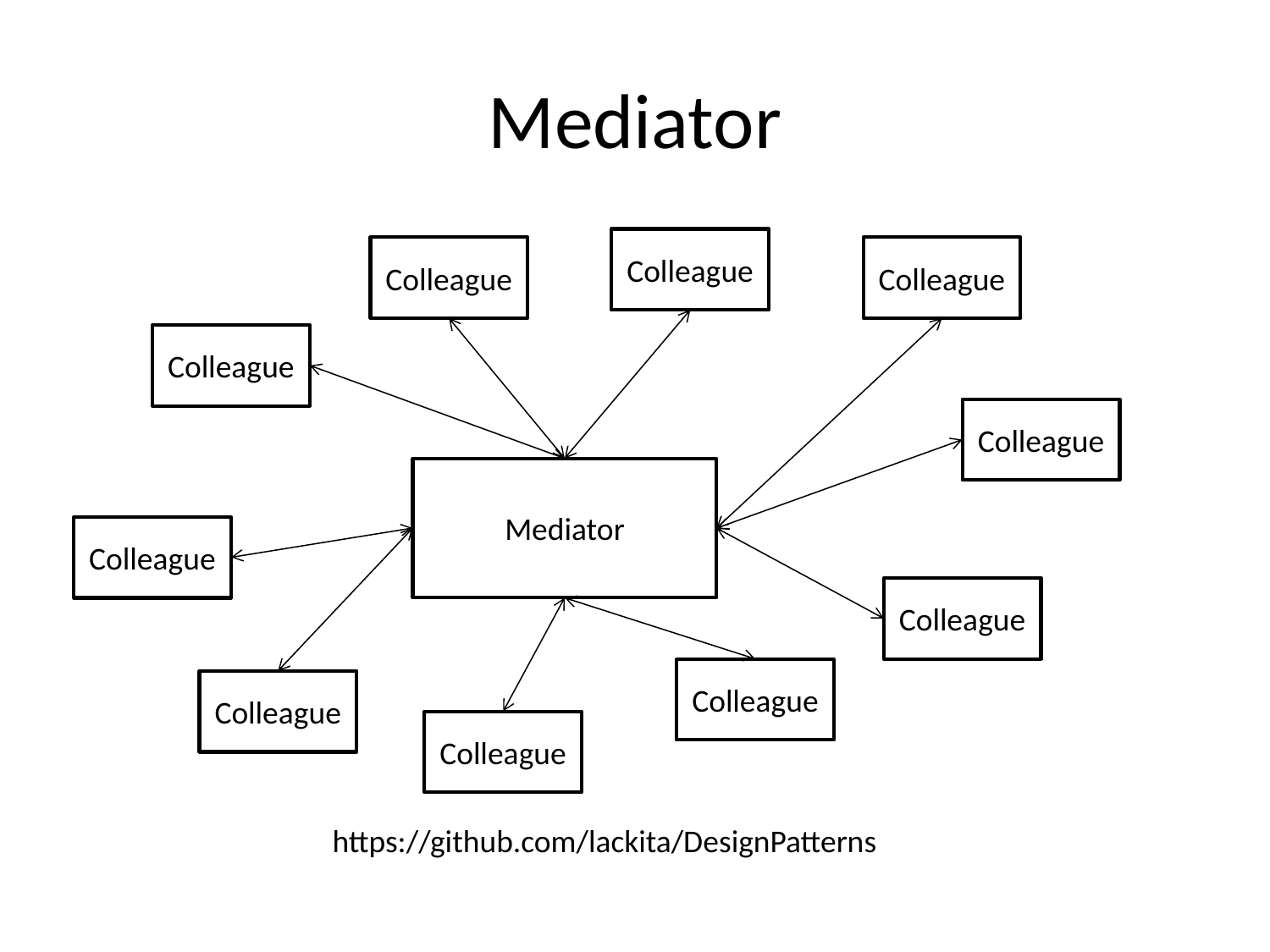

# Mediator
Colleague
Colleague
Colleague
Colleague
Colleague
Mediator
Colleague
Colleague
Colleague
Colleague
Colleague
https://github.com/lackita/DesignPatterns